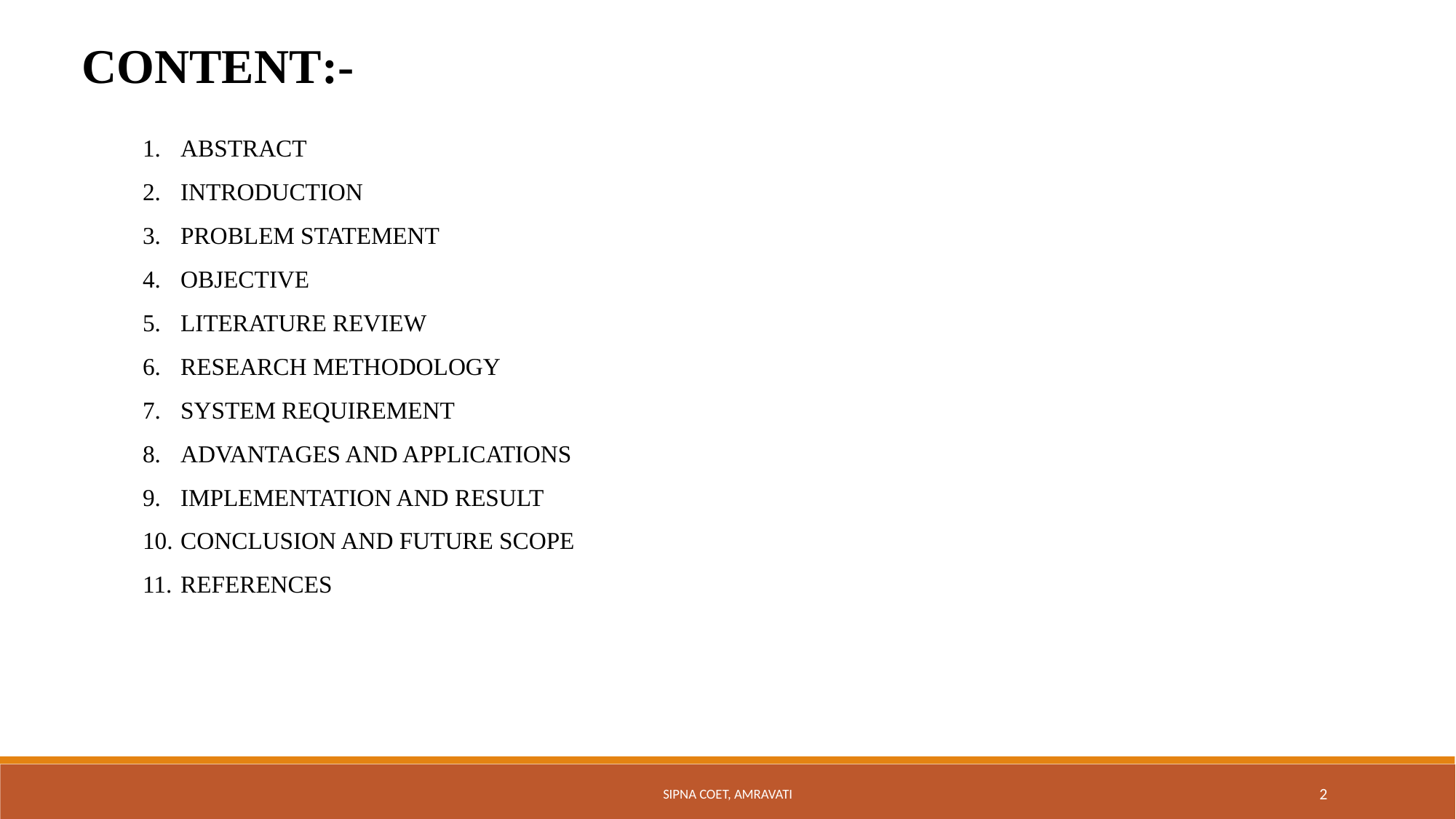

CONTENT:-

ABSTRACT
INTRODUCTION
PROBLEM STATEMENT
OBJECTIVE
LITERATURE REVIEW
RESEARCH METHODOLOGY
SYSTEM REQUIREMENT
ADVANTAGES AND APPLICATIONS
IMPLEMENTATION AND RESULT
CONCLUSION AND FUTURE SCOPE
REFERENCES
Sipna COET, Amravati
2